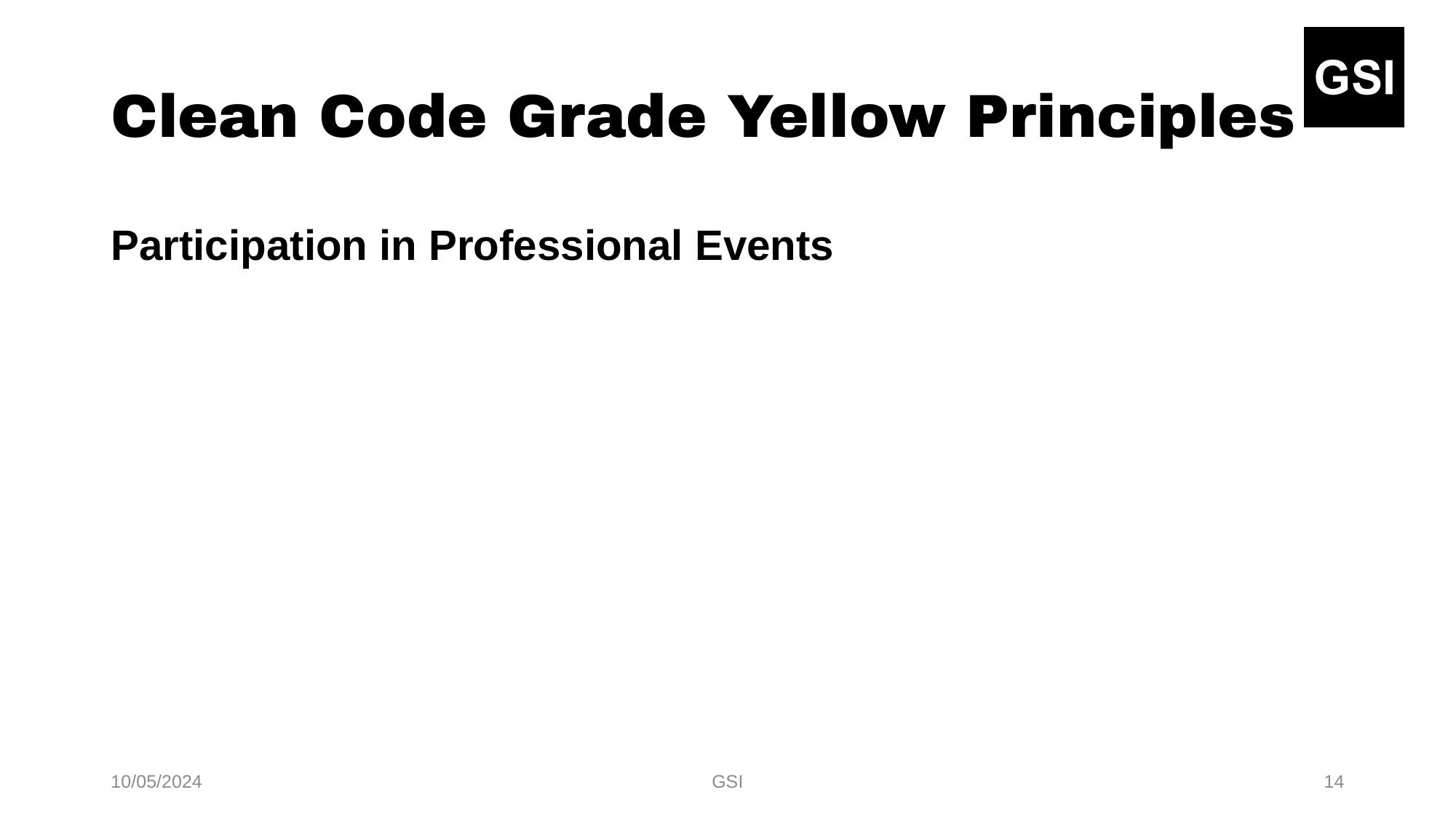

# Clean Code Grade Yellow Principles
Participation in Professional Events

10/05/2024
GSI
14